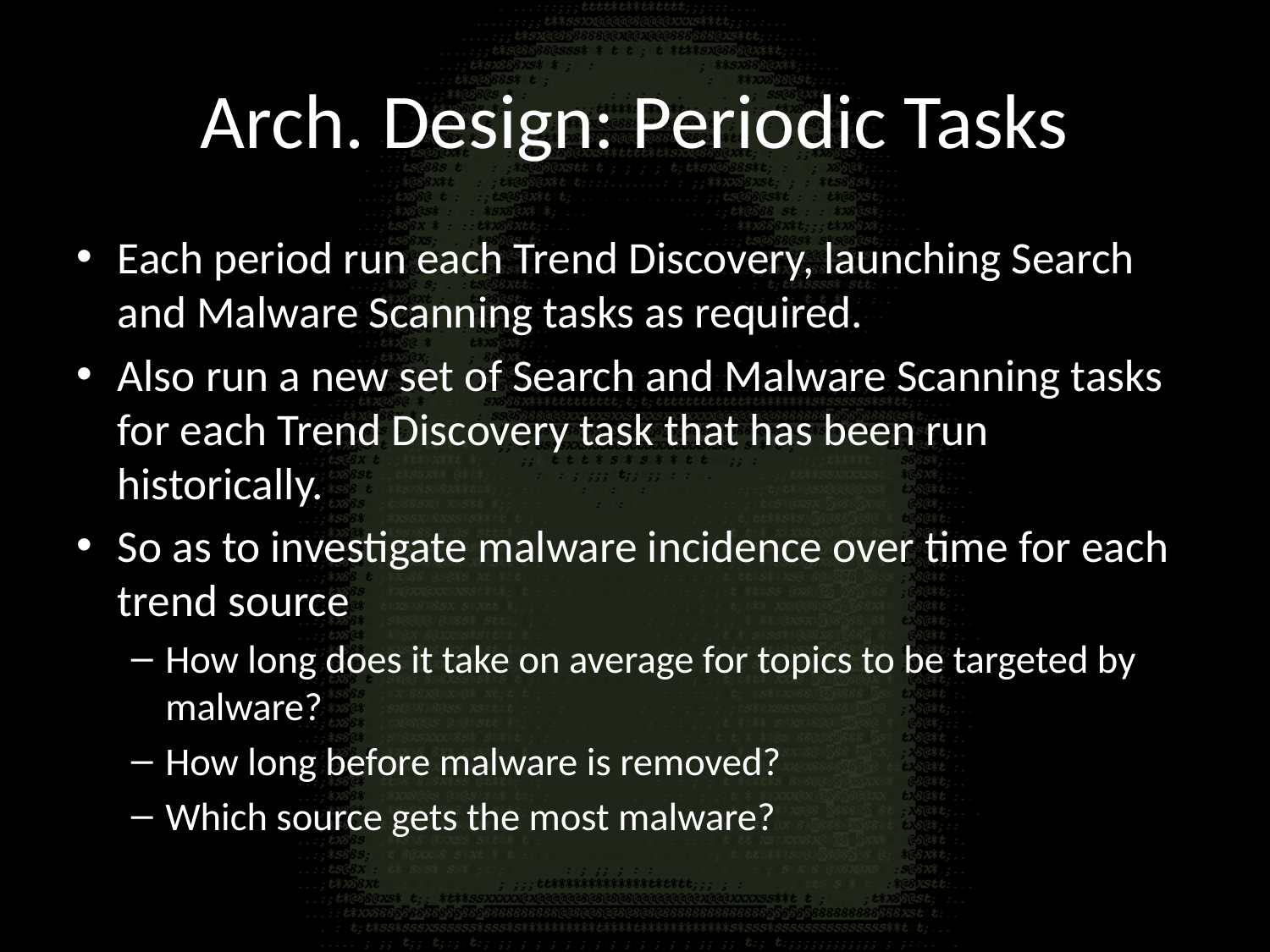

# Arch. Design: Periodic Tasks
Each period run each Trend Discovery, launching Search and Malware Scanning tasks as required.
Also run a new set of Search and Malware Scanning tasks for each Trend Discovery task that has been run historically.
So as to investigate malware incidence over time for each trend source
How long does it take on average for topics to be targeted by malware?
How long before malware is removed?
Which source gets the most malware?